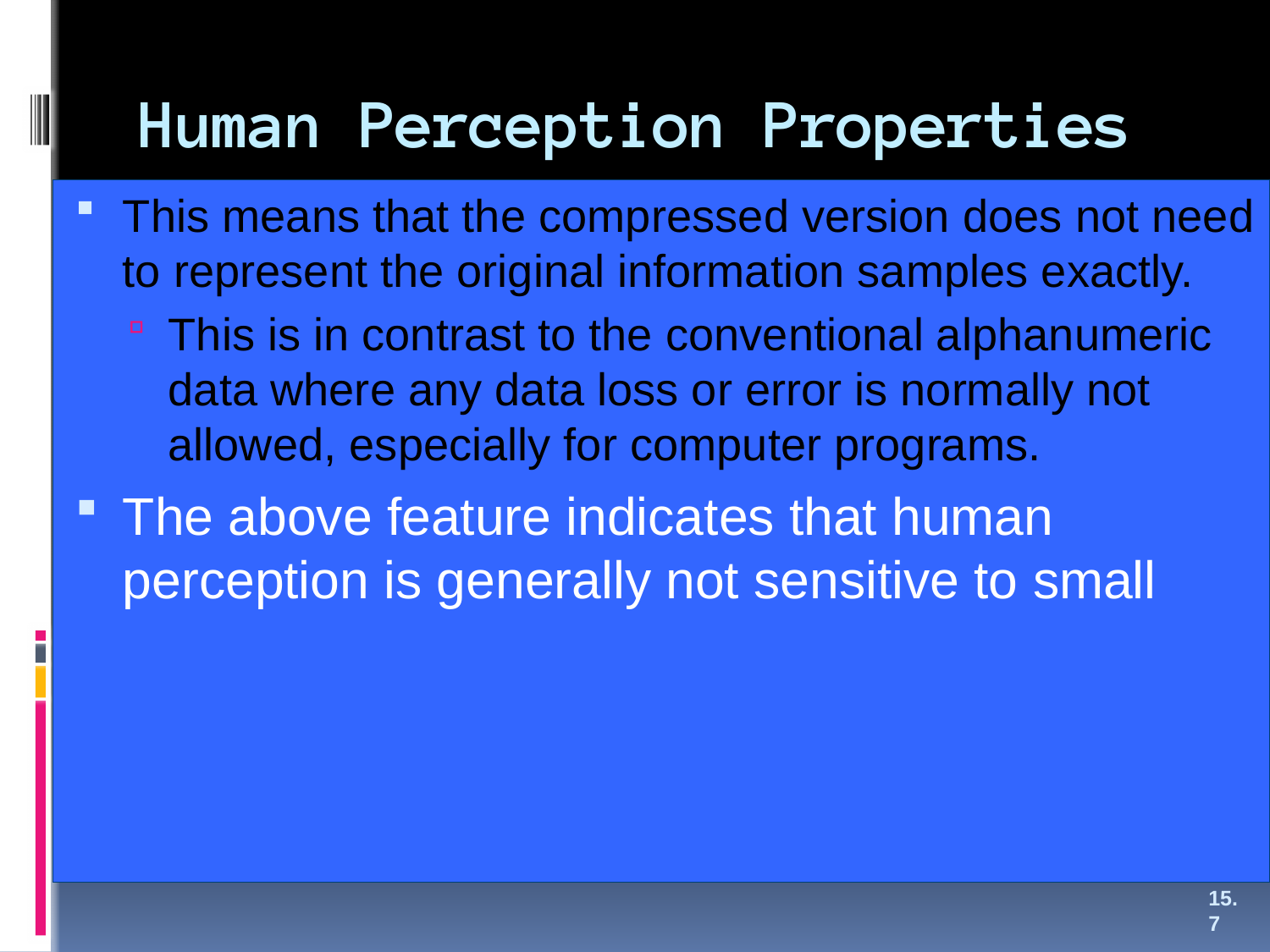

# Human Perception Properties
This means that the compressed version does not need to represent the original information samples exactly.
This is in contrast to the conventional alphanumeric data where any data loss or error is normally not allowed, especially for computer programs.
The above feature indicates that human perception is generally not sensitive to small
15.7